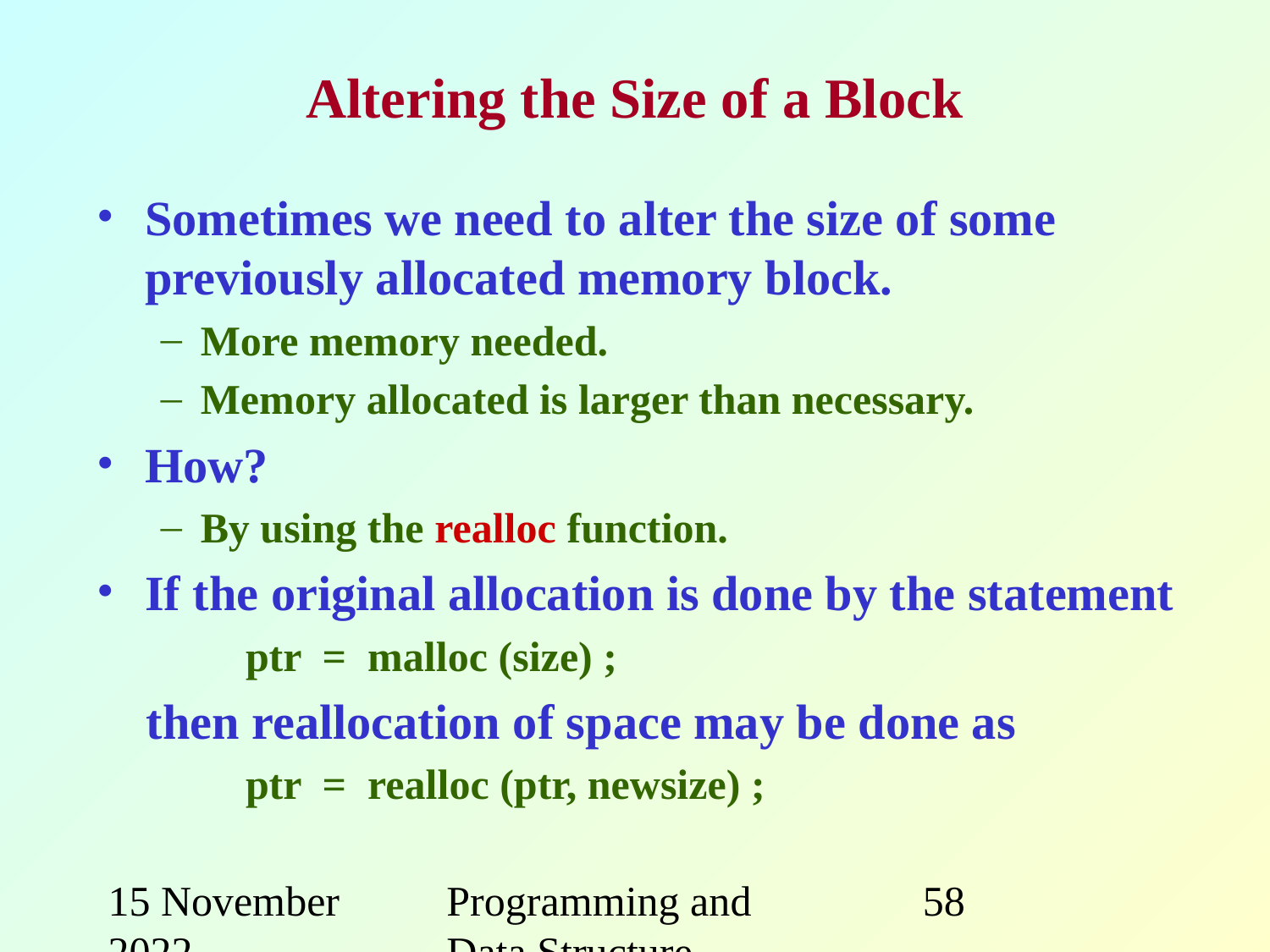

# Altering the Size of a Block
Sometimes we need to alter the size of some previously allocated memory block.
More memory needed.
Memory allocated is larger than necessary.
How?
By using the realloc function.
If the original allocation is done by the statement
        ptr  =  malloc (size) ;
    then reallocation of space may be done as
        ptr  =  realloc (ptr, newsize) ;
15 November 2022
Programming and Data Structure
58